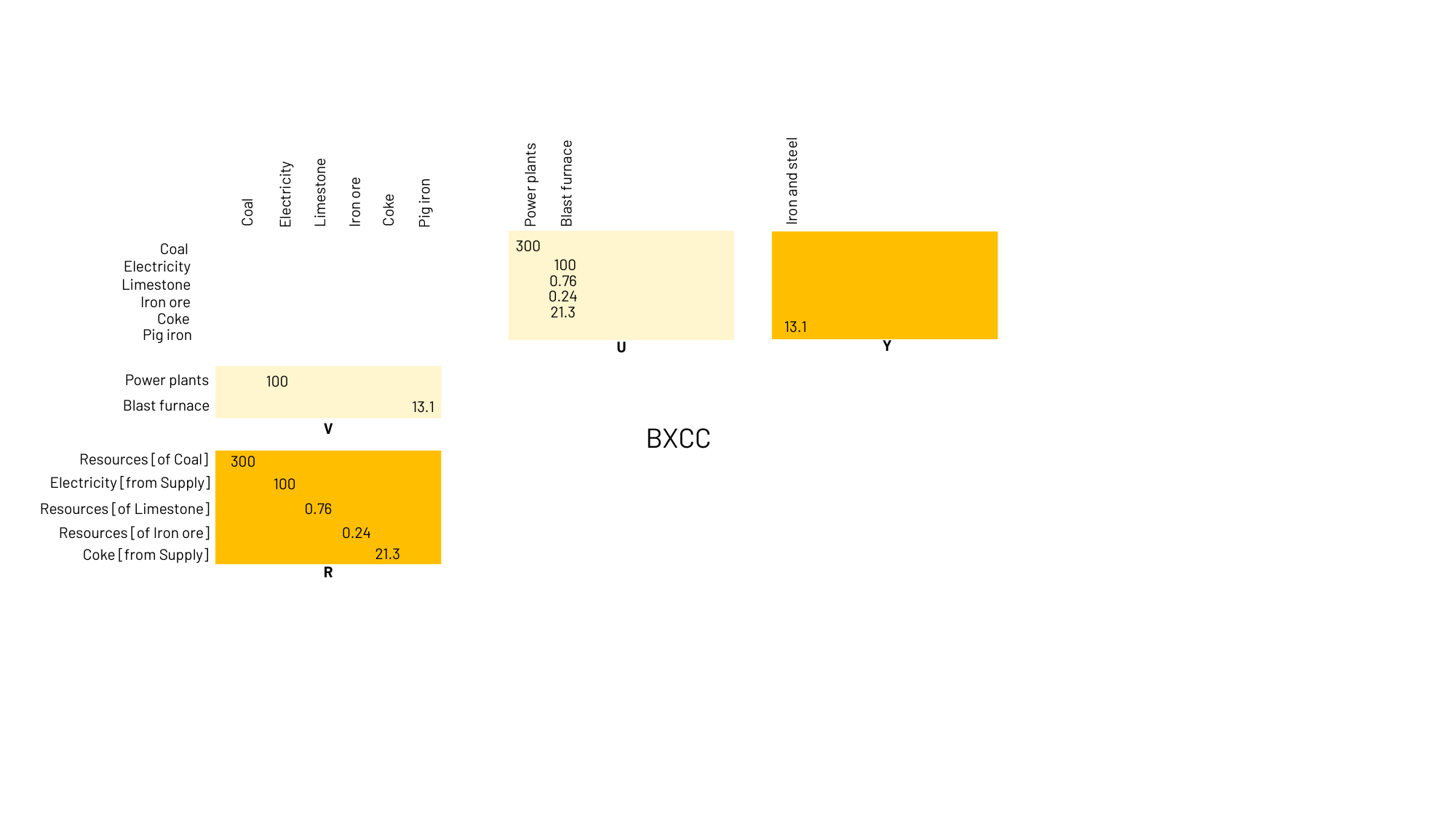

Iron and steel
Blast furnace
Power plants
Limestone
Electricity
Iron ore
Pig iron
Coke
Coal

U
300

Y
Coal
100
Electricity
0.76
Limestone
0.24
Iron ore
21.3
Coke
13.1
Pig iron
Power plants

V
100
Blast furnace
13.1
BXCC
Resources [of Coal]
300

R
Electricity [from Supply]
100
Resources [of Limestone]
0.76
0.24
Resources [of Iron ore]
21.3
Coke [from Supply]